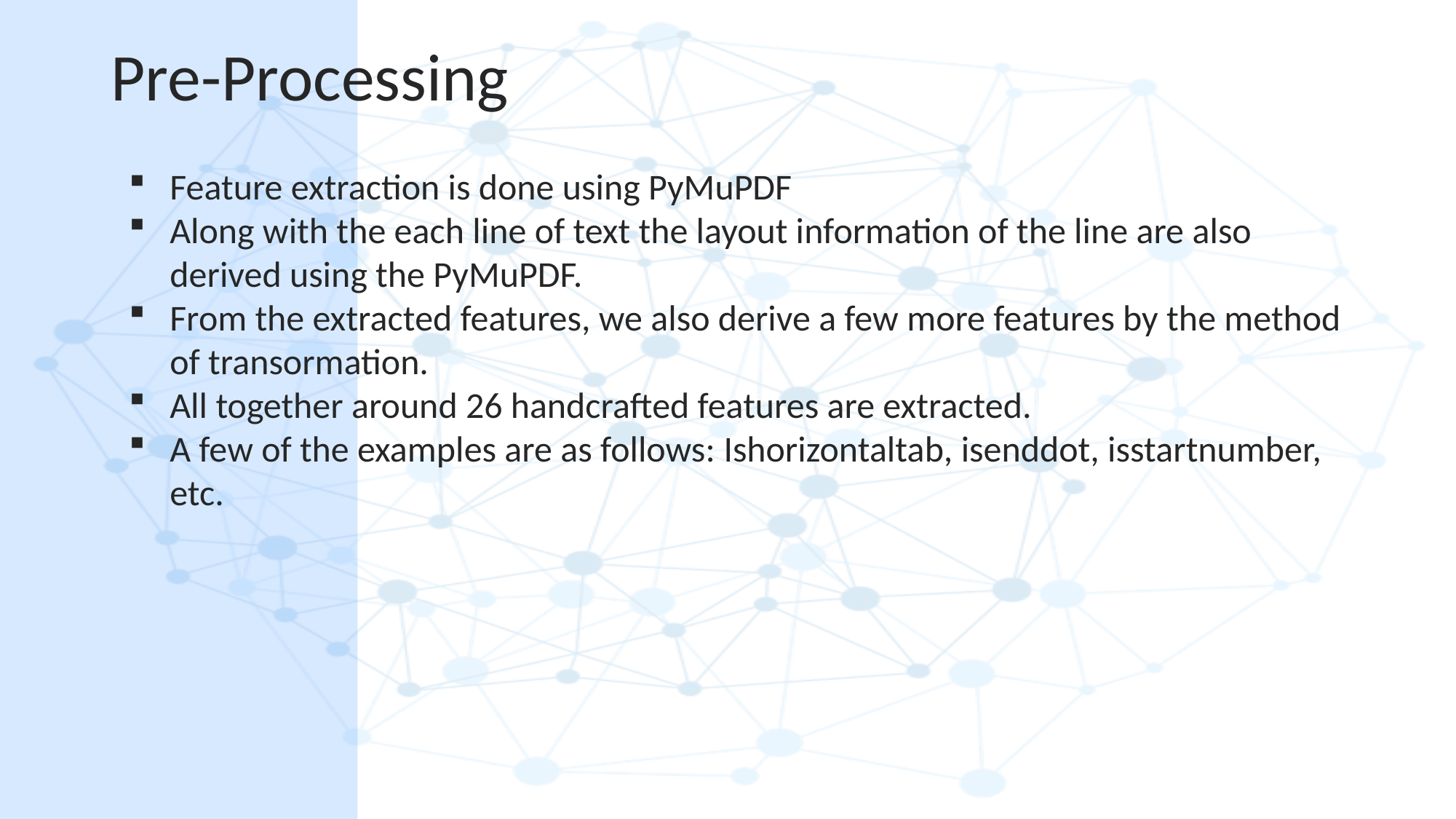

# Pre-Processing

Feature extraction is done using PyMuPDF
Along with the each line of text the layout information of the line are also derived using the PyMuPDF.
From the extracted features, we also derive a few more features by the method of transormation.
All together around 26 handcrafted features are extracted.
A few of the examples are as follows: Ishorizontaltab, isenddot, isstartnumber, etc.